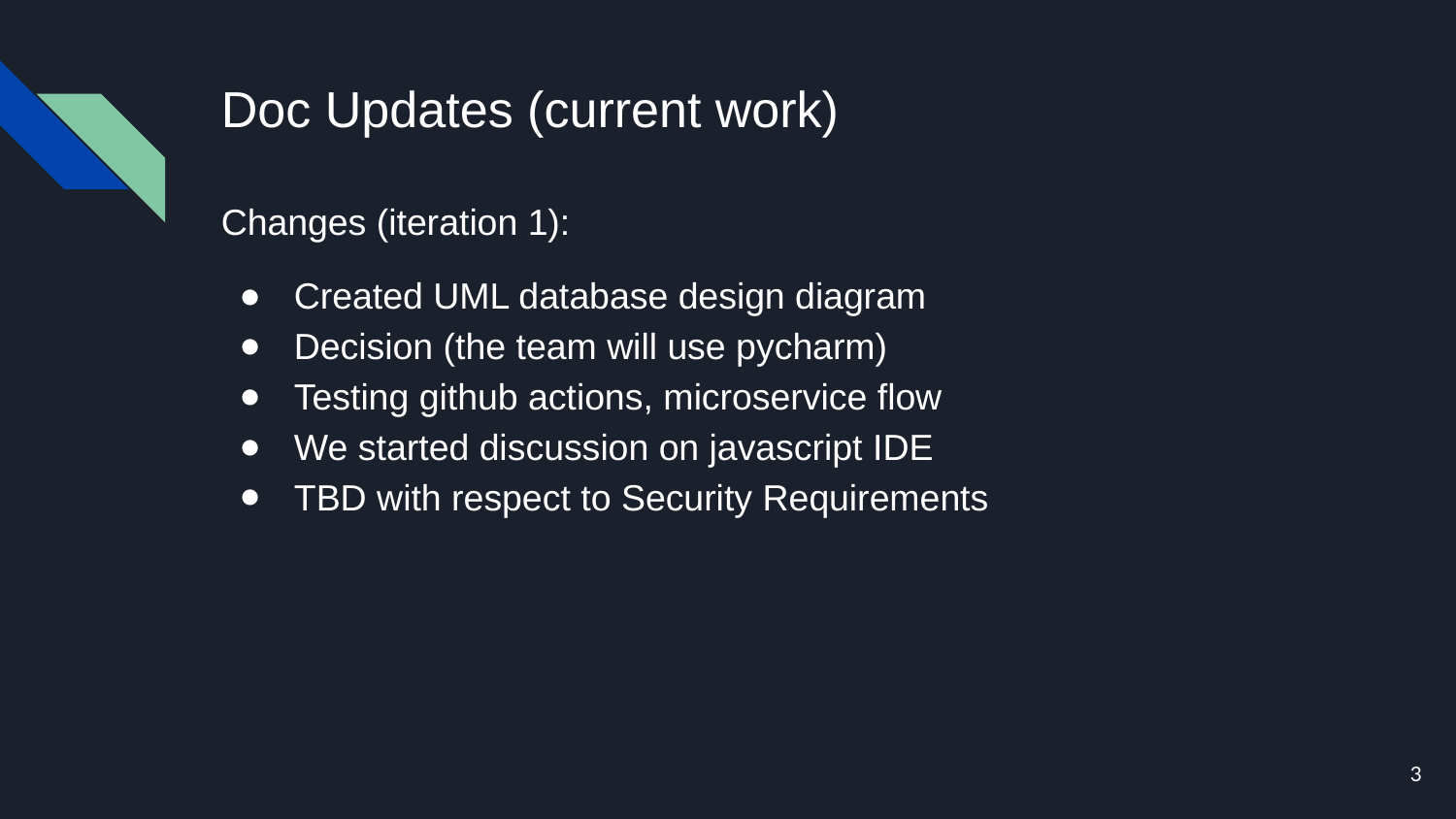

# Doc Updates (current work)
Changes (iteration 1):
Created UML database design diagram
Decision (the team will use pycharm)
Testing github actions, microservice flow
We started discussion on javascript IDE
TBD with respect to Security Requirements
3